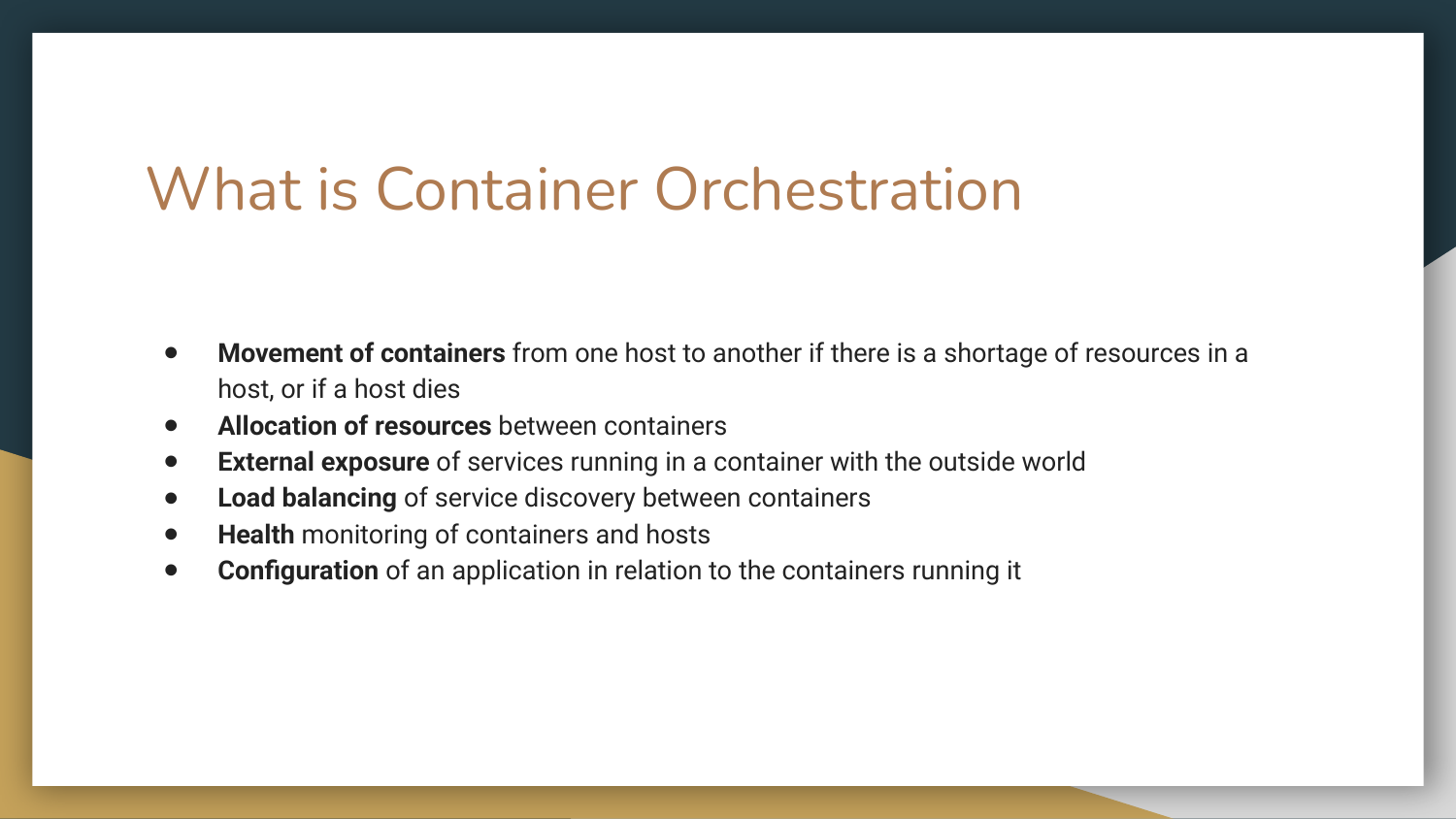

# What is Container Orchestration
Movement of containers from one host to another if there is a shortage of resources in a host, or if a host dies
Allocation of resources between containers
External exposure of services running in a container with the outside world
Load balancing of service discovery between containers
Health monitoring of containers and hosts
Configuration of an application in relation to the containers running it